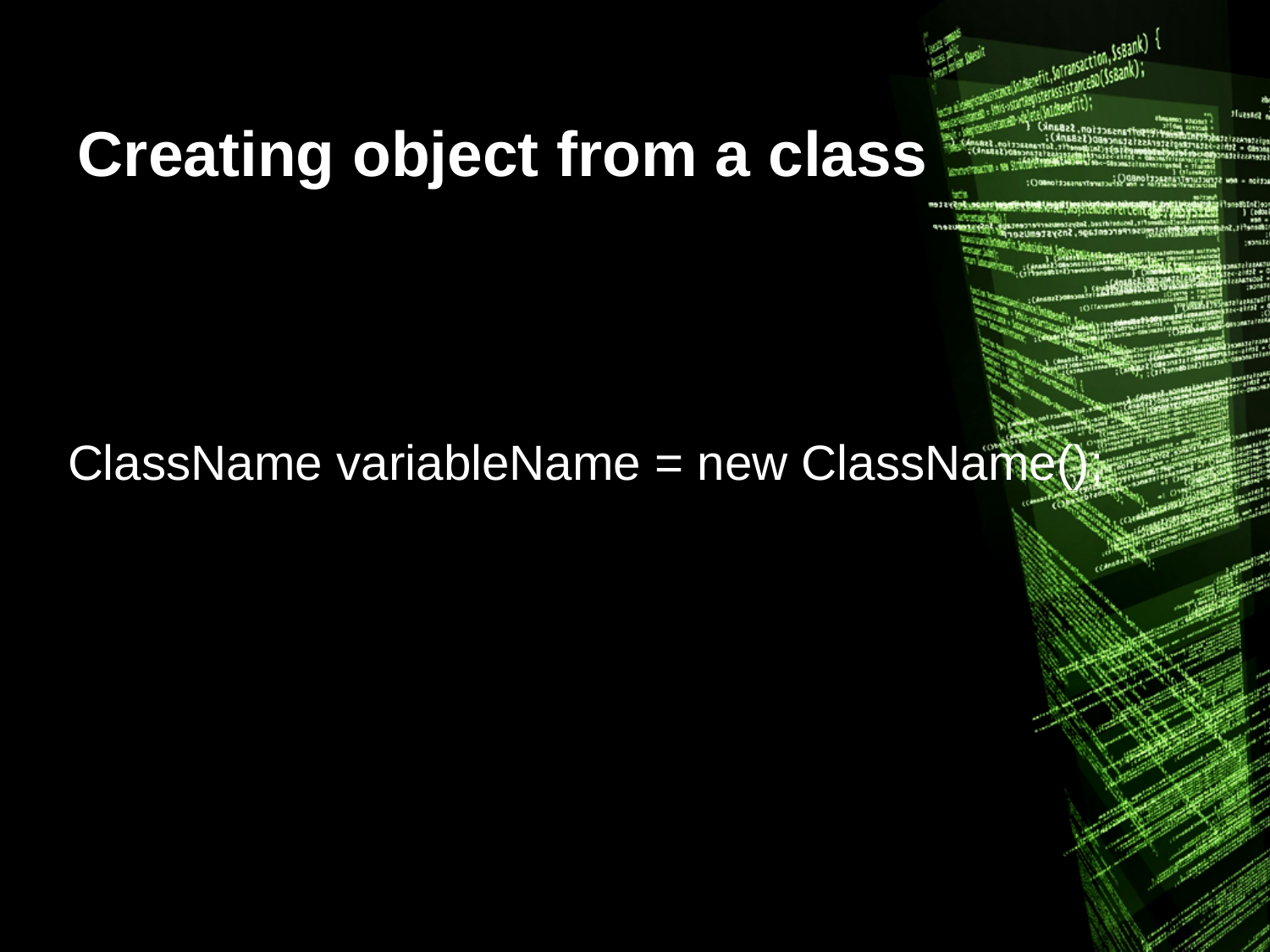

# Creating object from a class

ClassName variableName = new ClassName();